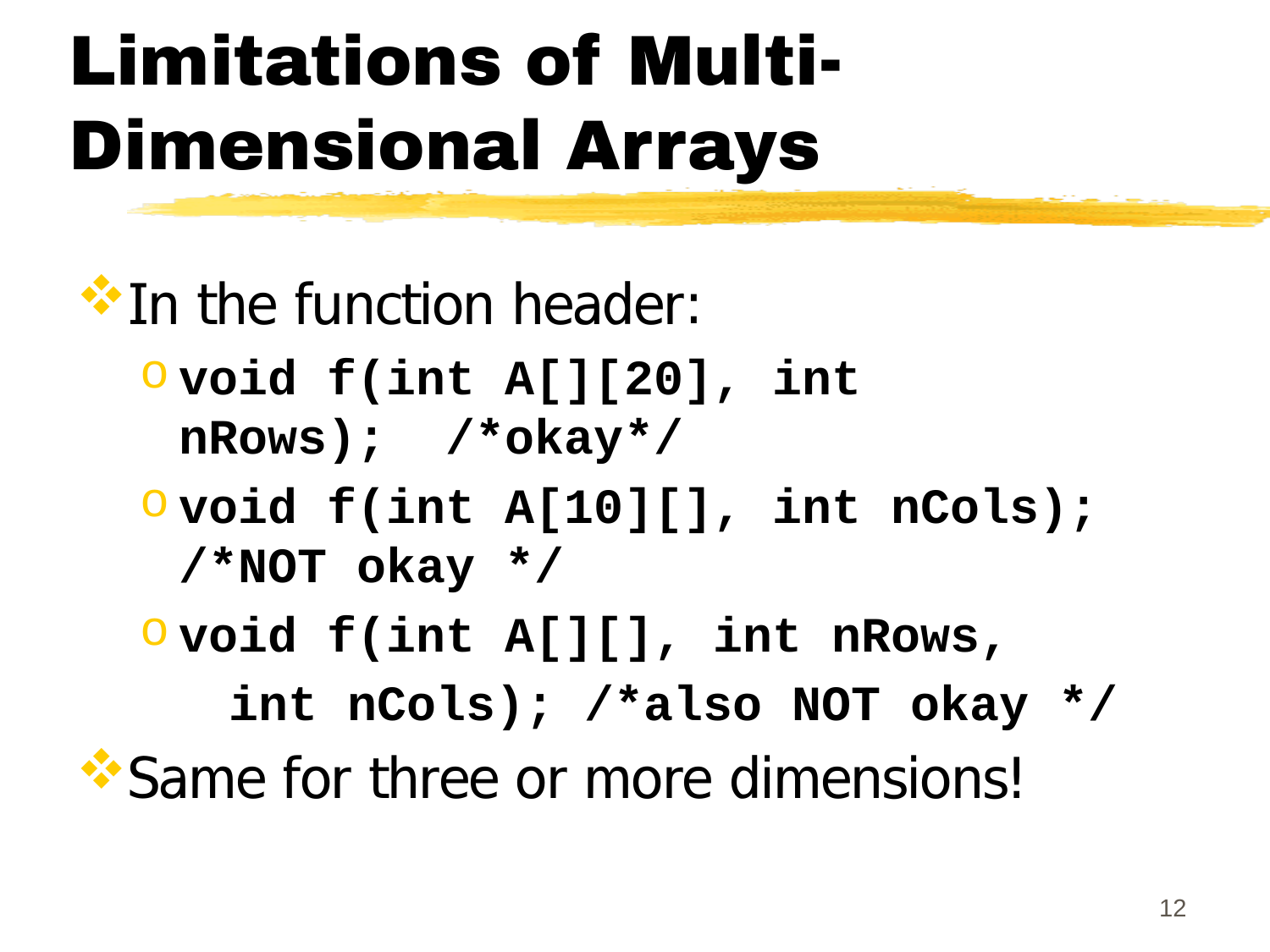

# Limitations of Multi-Dimensional Arrays
In the function header:
void f(int A[][20], int nRows);  /*okay*/
void f(int A[10][], int nCols);   /*NOT okay */
void f(int A[][], int nRows,
   int nCols); /*also NOT okay */
Same for three or more dimensions!
12